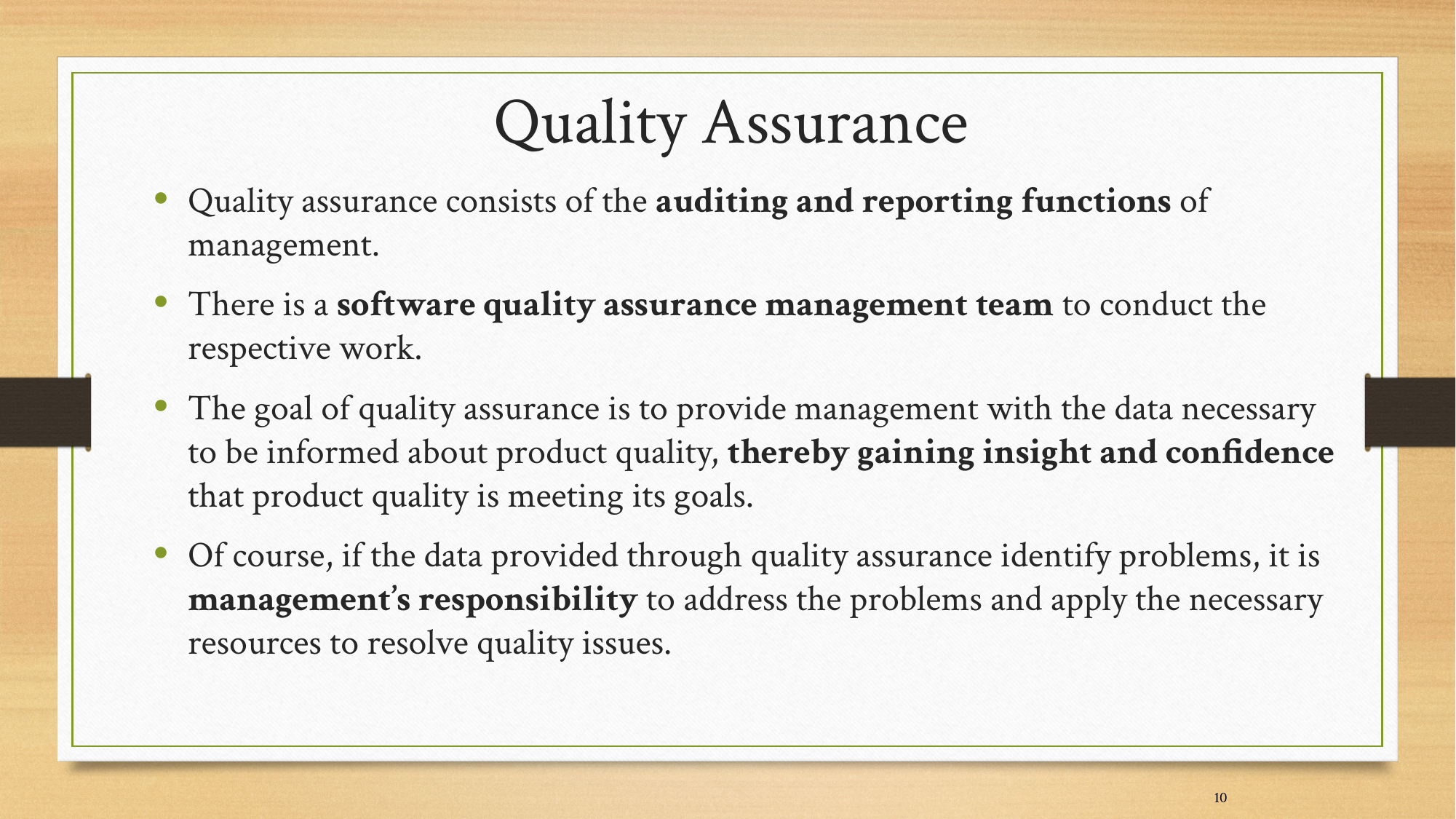

Quality Assurance
Quality assurance consists of the auditing and reporting functions of management.
There is a software quality assurance management team to conduct the respective work.
The goal of quality assurance is to provide management with the data necessary to be informed about product quality, thereby gaining insight and confidence that product quality is meeting its goals.
Of course, if the data provided through quality assurance identify problems, it is management’s responsibility to address the problems and apply the necessary resources to resolve quality issues.
10